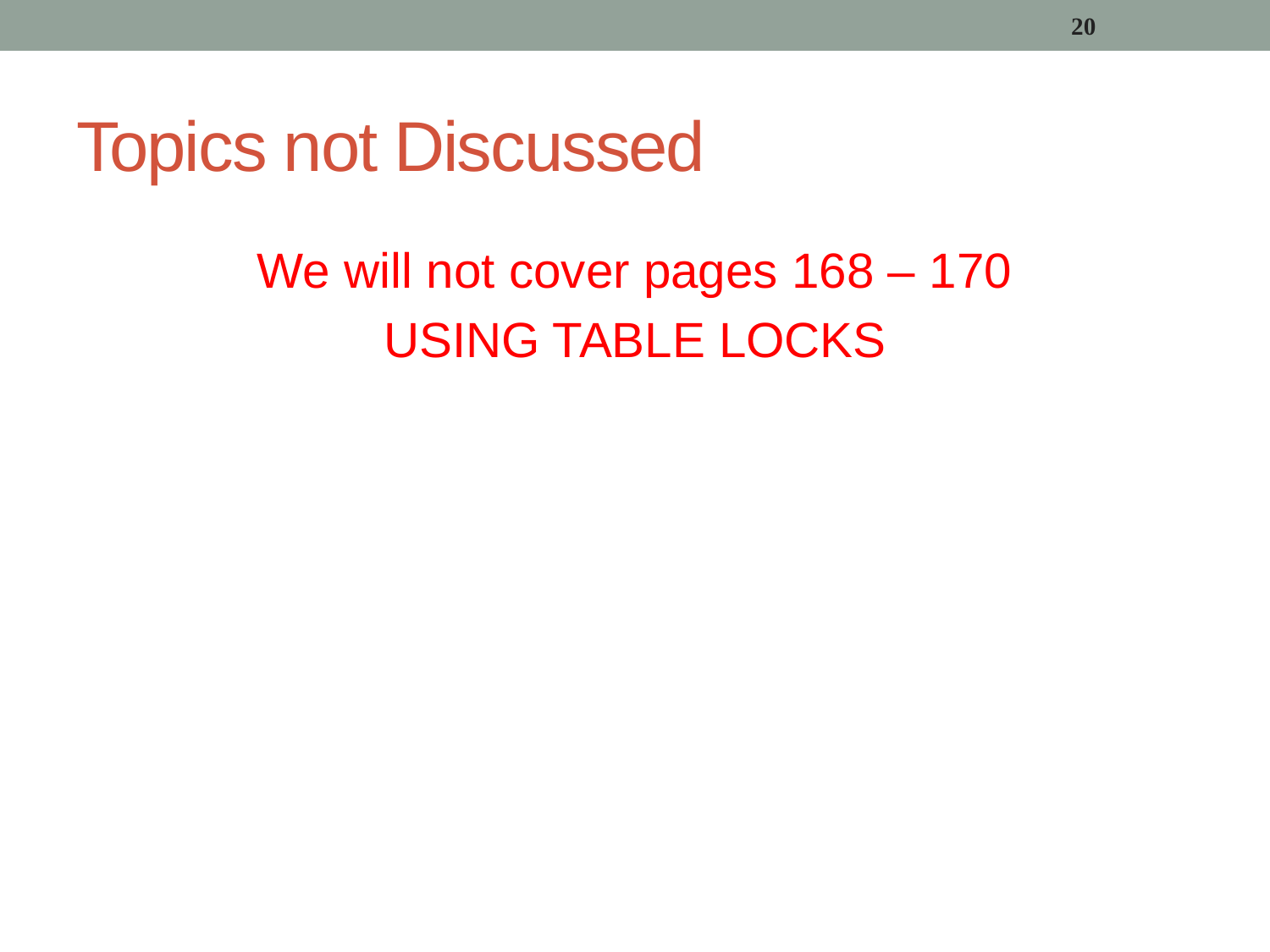

20
# Topics not Discussed
We will not cover pages 168 – 170
USING TABLE LOCKS